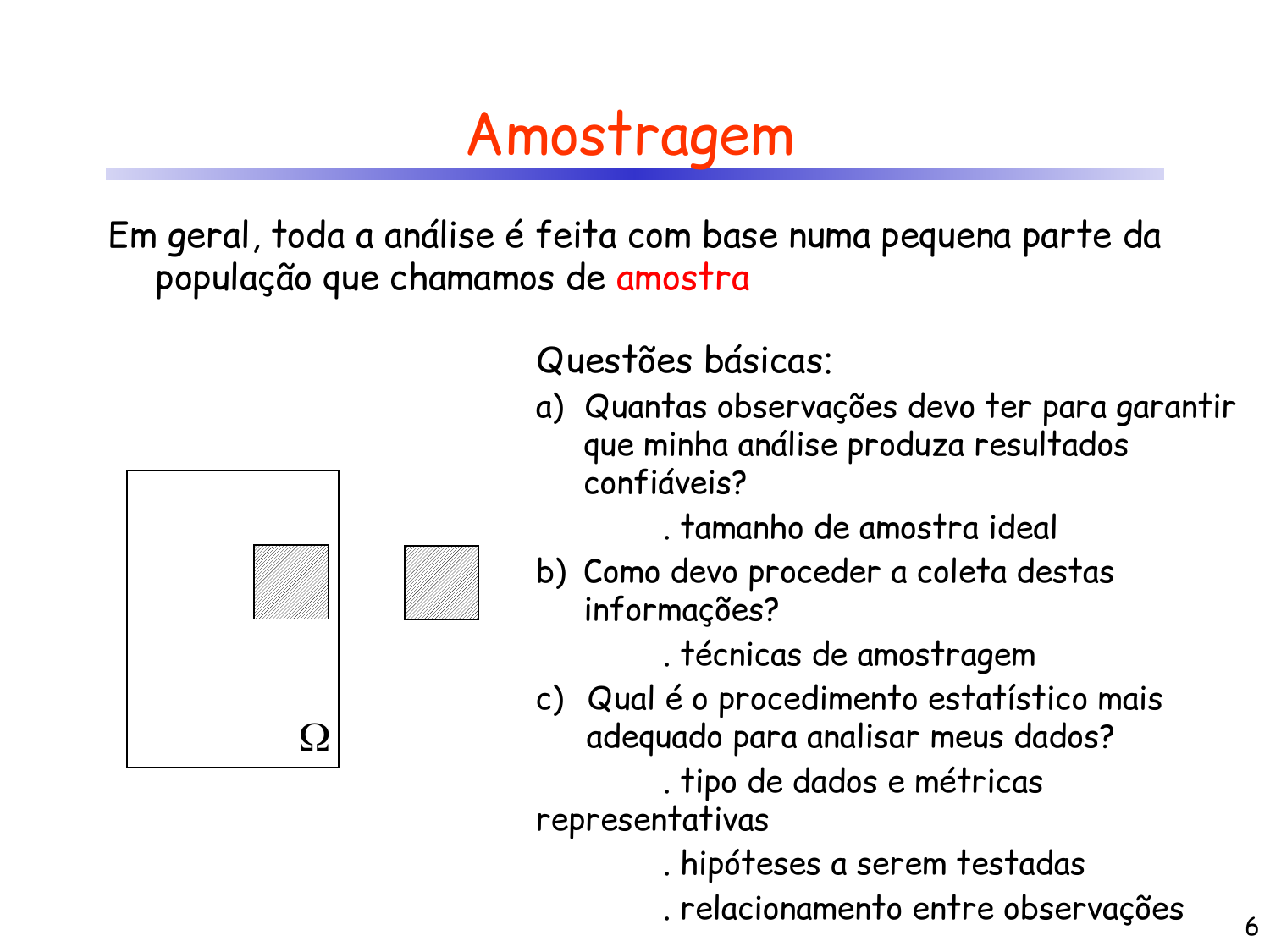

# Amostragem
Em geral, toda a análise é feita com base numa pequena parte da população que chamamos de amostra
Questões básicas:
Quantas observações devo ter para garantir que minha análise produza resultados confiáveis?
	. tamanho de amostra ideal
Como devo proceder a coleta destas informações?
	. técnicas de amostragem
Qual é o procedimento estatístico mais adequado para analisar meus dados?
	. tipo de dados e métricas representativas
	. hipóteses a serem testadas
	. relacionamento entre observações

Ω

6